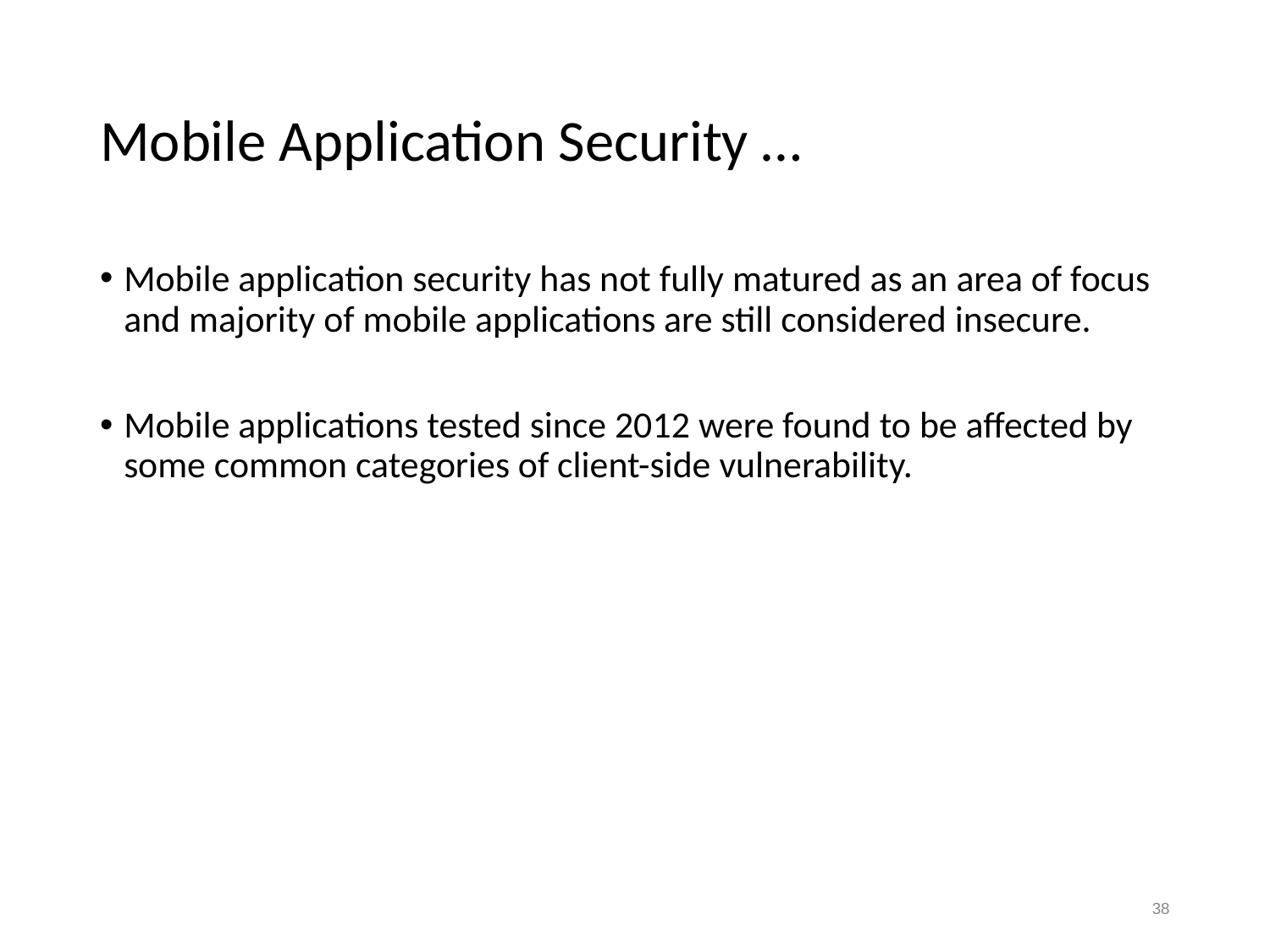

# Mobile Application Security …
Mobile application security has not fully matured as an area of focus and majority of mobile applications are still considered insecure.

Mobile applications tested since 2012 were found to be affected by some common categories of client-side vulnerability.
38